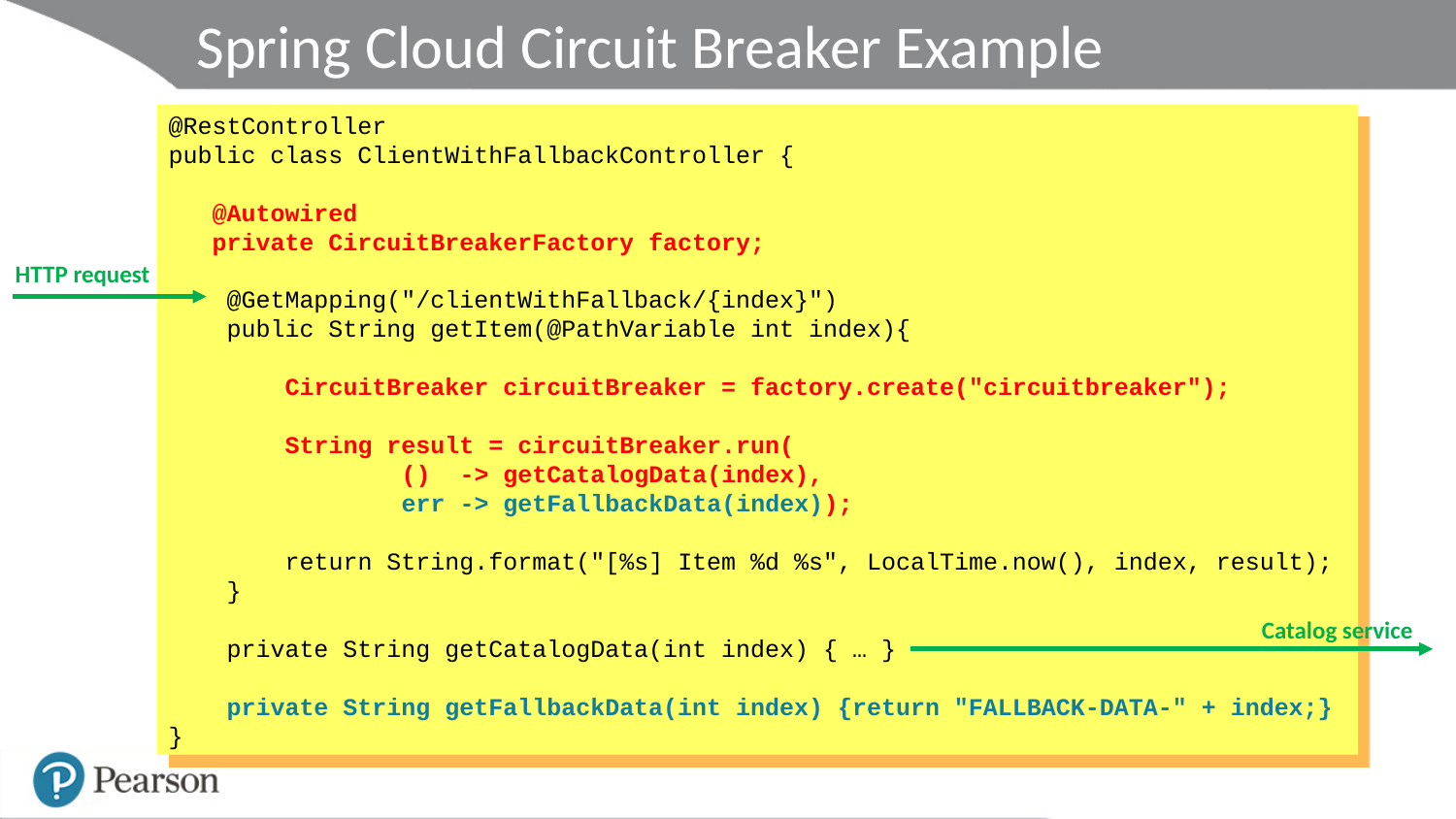

# Spring Cloud Circuit Breaker Example
@RestController
public class ClientWithFallbackController {

   @Autowired
   private CircuitBreakerFactory factory;

    @GetMapping("/clientWithFallback/{index}")
    public String getItem(@PathVariable int index){

        CircuitBreaker circuitBreaker = factory.create("circuitbreaker");

        String result = circuitBreaker.run(
                ()  -> getCatalogData(index),
                err -> getFallbackData(index));

        return String.format("[%s] Item %d %s", LocalTime.now(), index, result);
    }

    private String getCatalogData(int index) { … }

    private String getFallbackData(int index) {return "FALLBACK-DATA-" + index;}
}
HTTP request
Catalog service